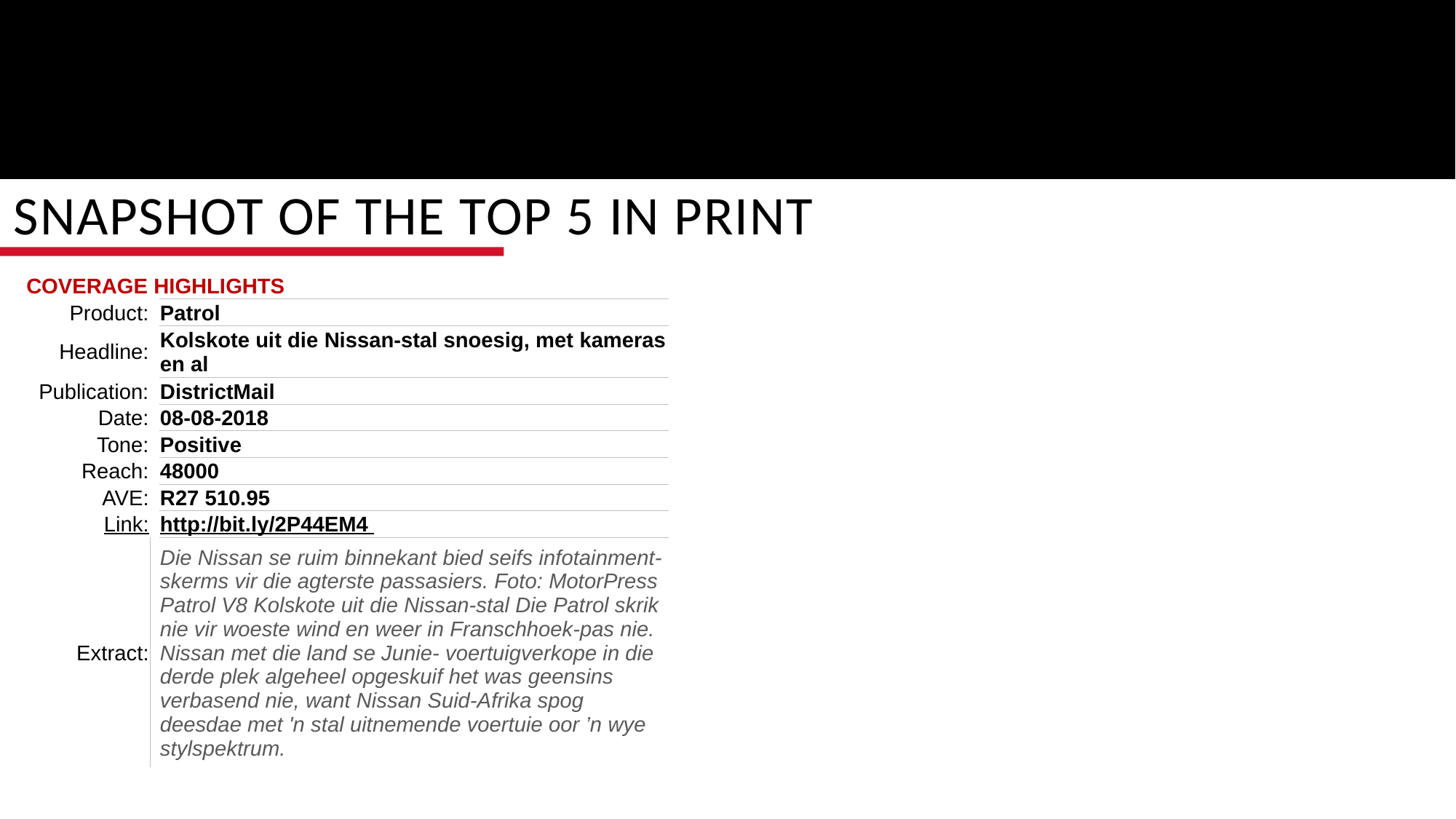

# SNAPSHOT OF THE TOP 5 IN PRINT

| COVERAGE HIGHLIGHTS |  |  |
| --- | --- | --- |
| Product: |  | Patrol |
| Headline: |  | Kolskote uit die Nissan-stal snoesig, met kameras en al |
| Publication: |  | DistrictMail |
| Date: |  | 08-08-2018 |
| Tone: |  | Positive |
| Reach: |  | 48000 |
| AVE: |  | R27 510.95 |
| Link: |  | http://bit.ly/2P44EM4 |
| Extract: |  | Die Nissan se ruim binnekant bied seifs infotainment-skerms vir die agterste passasiers. Foto: MotorPress Patrol V8 Kolskote uit die Nissan-stal Die Patrol skrik nie vir woeste wind en weer in Franschhoek-pas nie. Nissan met die land se Junie- voertuigverkope in die derde plek algeheel opgeskuif het was geensins verbasend nie, want Nissan Suid-Afrika spog deesdae met 'n stal uitnemende voertuie oor ’n wye stylspektrum. |